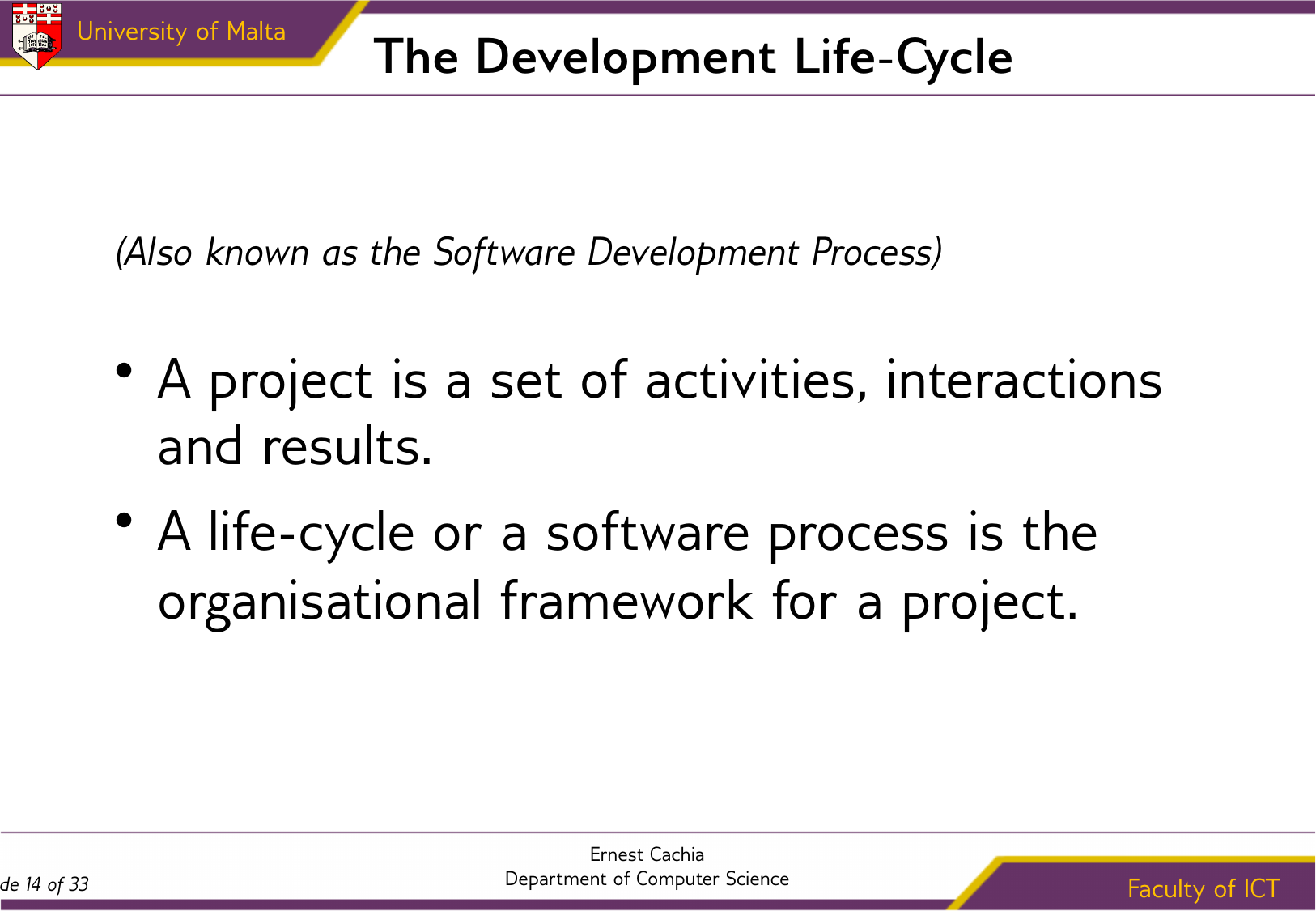

# The Development Life-Cycle
(Also known as the Software Development Process)

A project is a set of activities, interactions and results.
A life-cycle or a software process is the organisational framework for a project.
Ernest Cachia
Department of Computer Science
Faculty of ICT